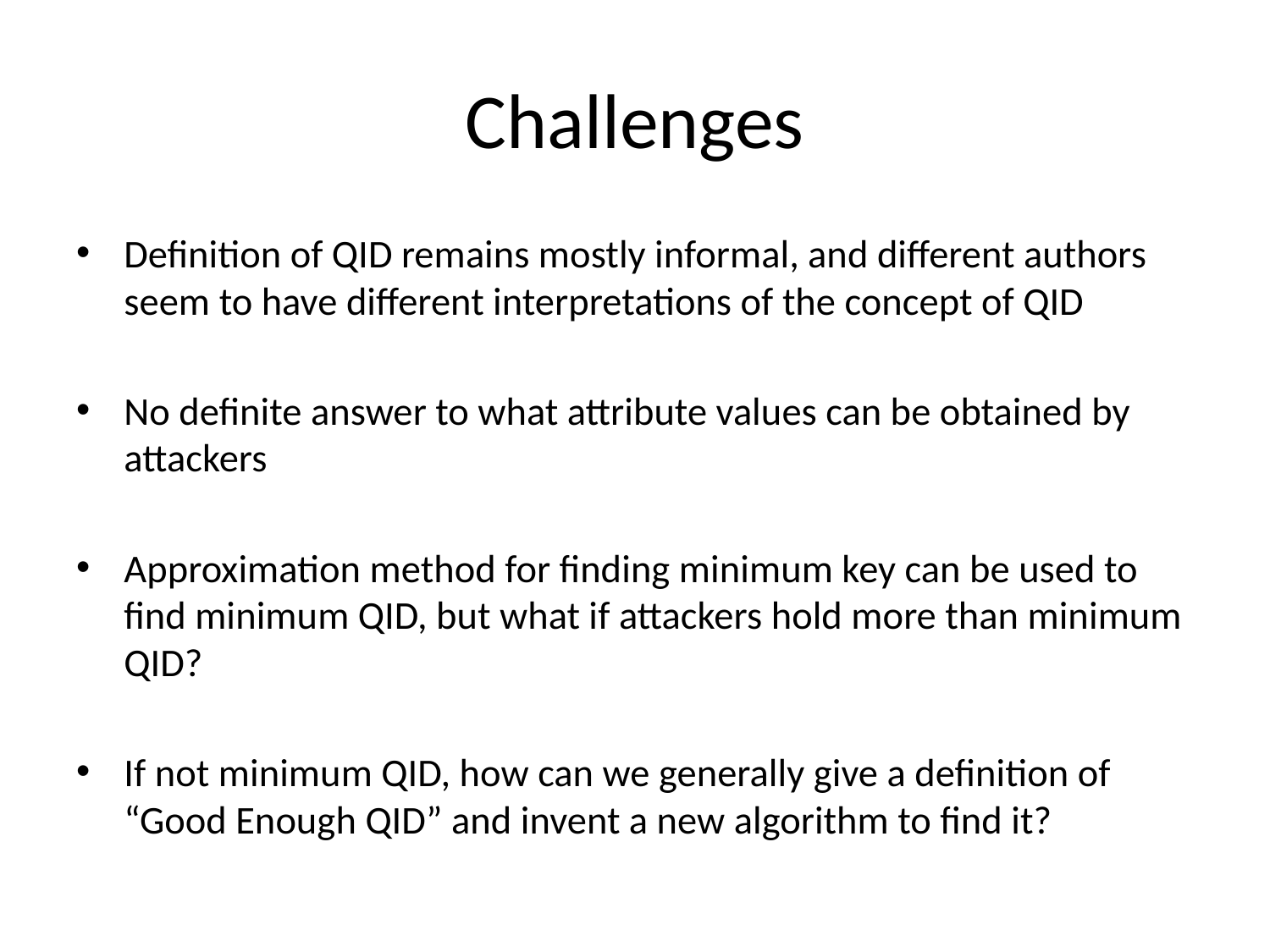

# Challenges
Definition of QID remains mostly informal, and different authors seem to have different interpretations of the concept of QID

No definite answer to what attribute values can be obtained by attackers

Approximation method for finding minimum key can be used to find minimum QID, but what if attackers hold more than minimum QID?

If not minimum QID, how can we generally give a definition of “Good Enough QID” and invent a new algorithm to find it?